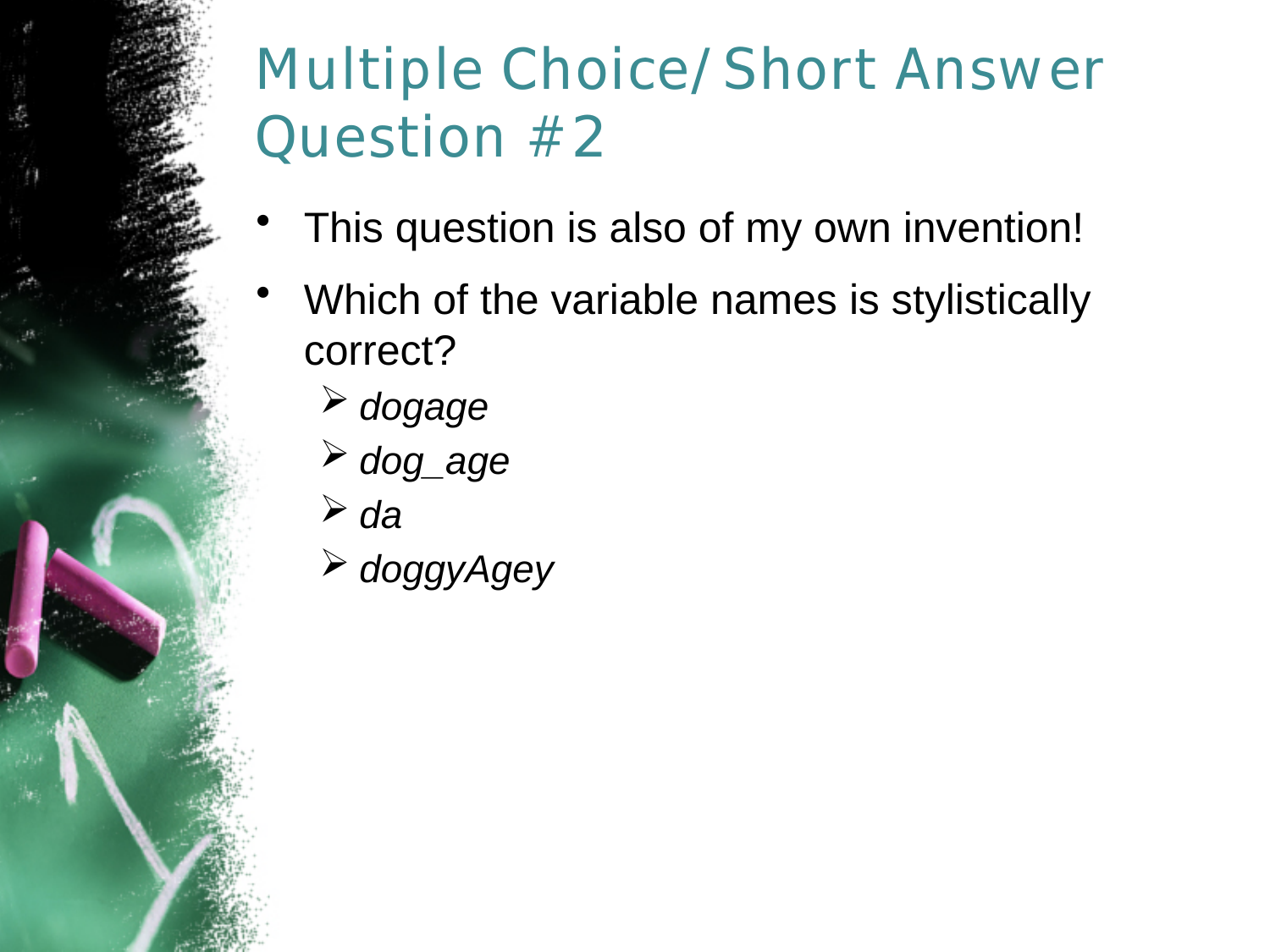

# Multiple Choice/Short Answer Question #2
This question is also of my own invention!
Which of the variable names is stylistically correct?
dogage
dog_age
da
doggyAgey